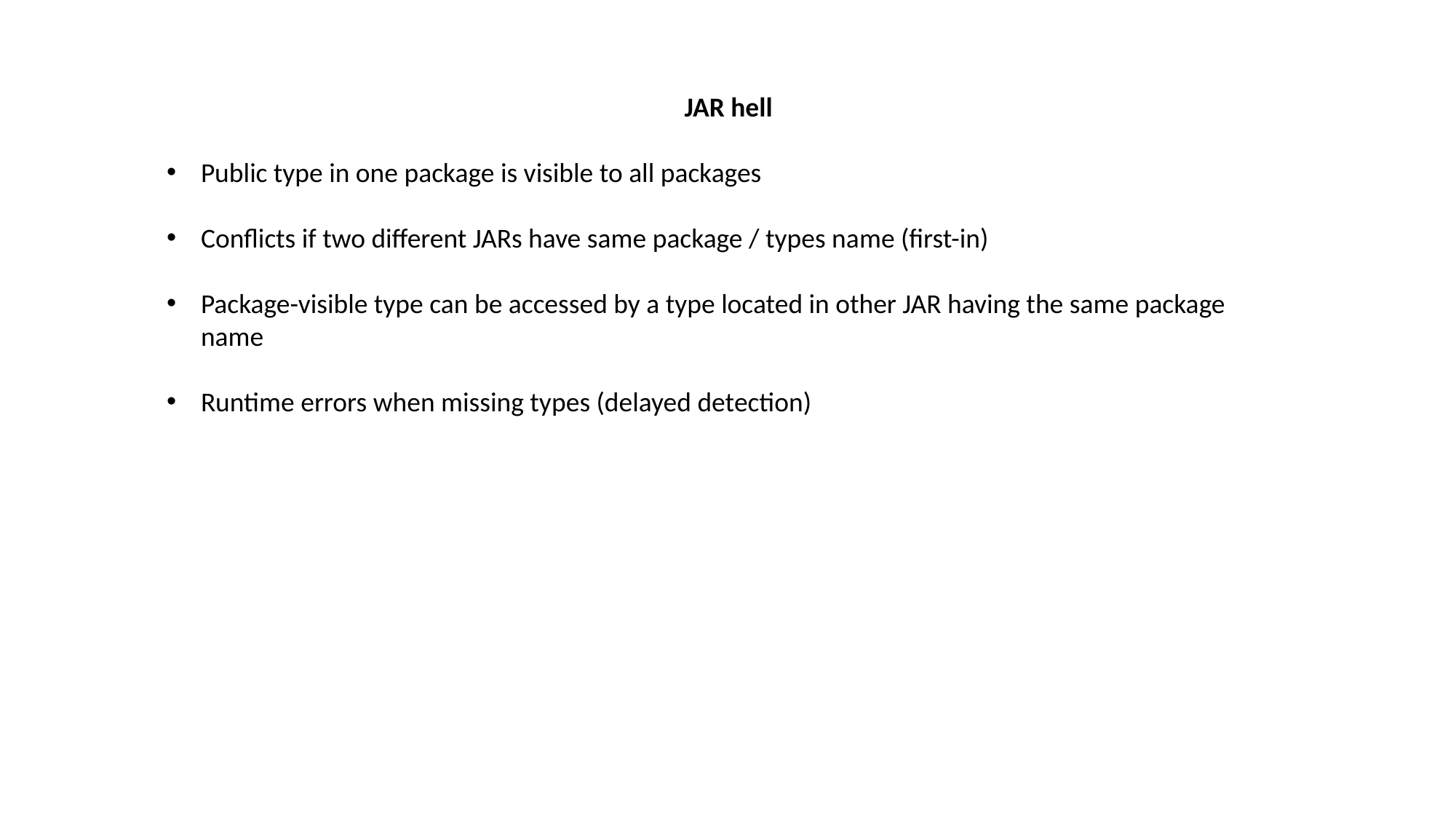

JAR hell

Public type in one package is visible to all packages

Conflicts if two different JARs have same package / types name (first-in)

Package-visible type can be accessed by a type located in other JAR having the same package name

Runtime errors when missing types (delayed detection)